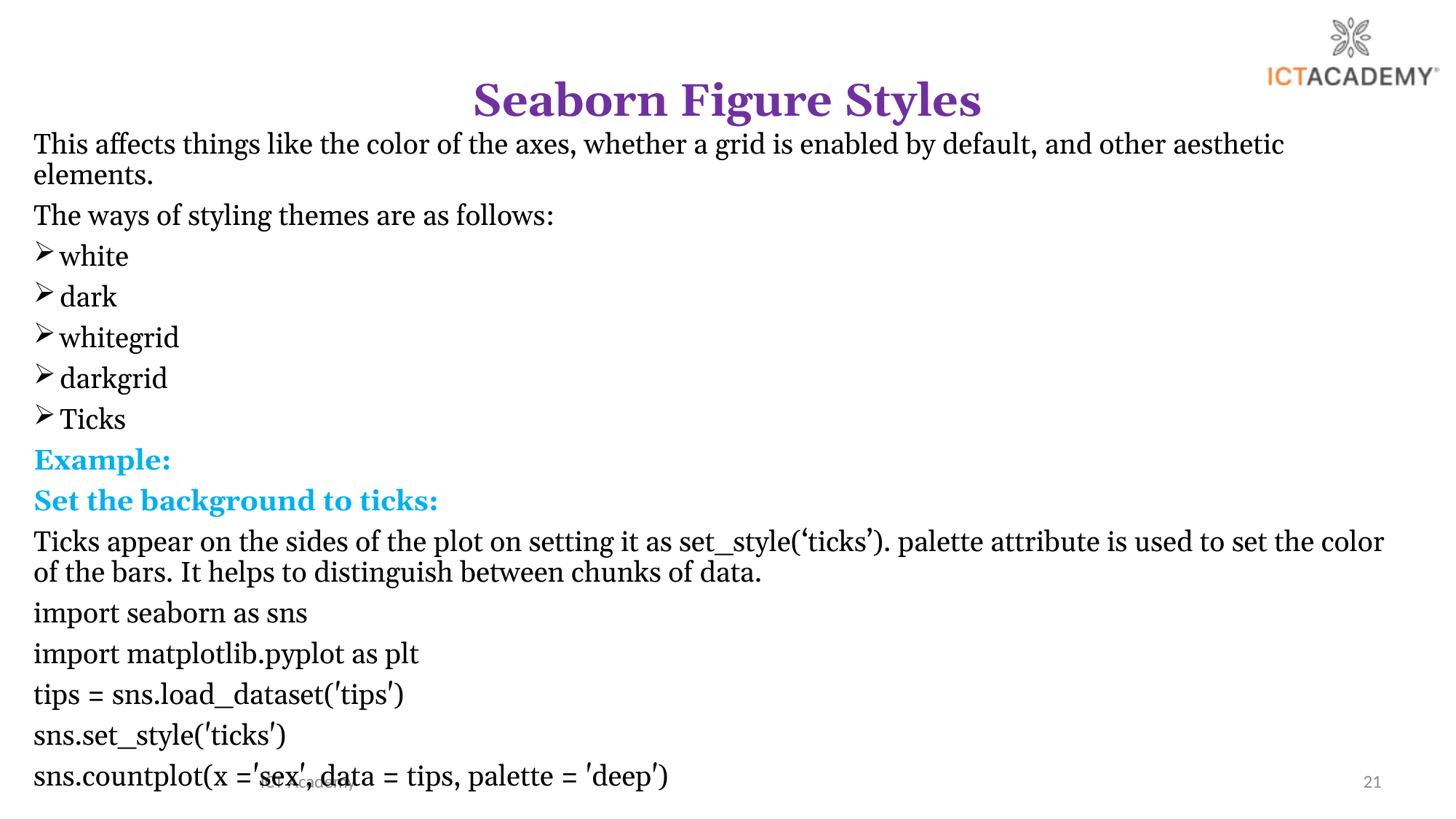

# Seaborn Figure Styles
This affects things like the color of the axes, whether a grid is enabled by default, and other aesthetic elements.
The ways of styling themes are as follows:
white
dark
whitegrid
darkgrid
Ticks
Example:
Set the background to ticks:
Ticks appear on the sides of the plot on setting it as set_style(‘ticks’). palette attribute is used to set the color of the bars. It helps to distinguish between chunks of data.
import seaborn as sns
import matplotlib.pyplot as plt
tips = sns.load_dataset('tips')
sns.set_style('ticks')
sns.countplot(x ='sex', data = tips, palette = 'deep')
ICT Academy
21